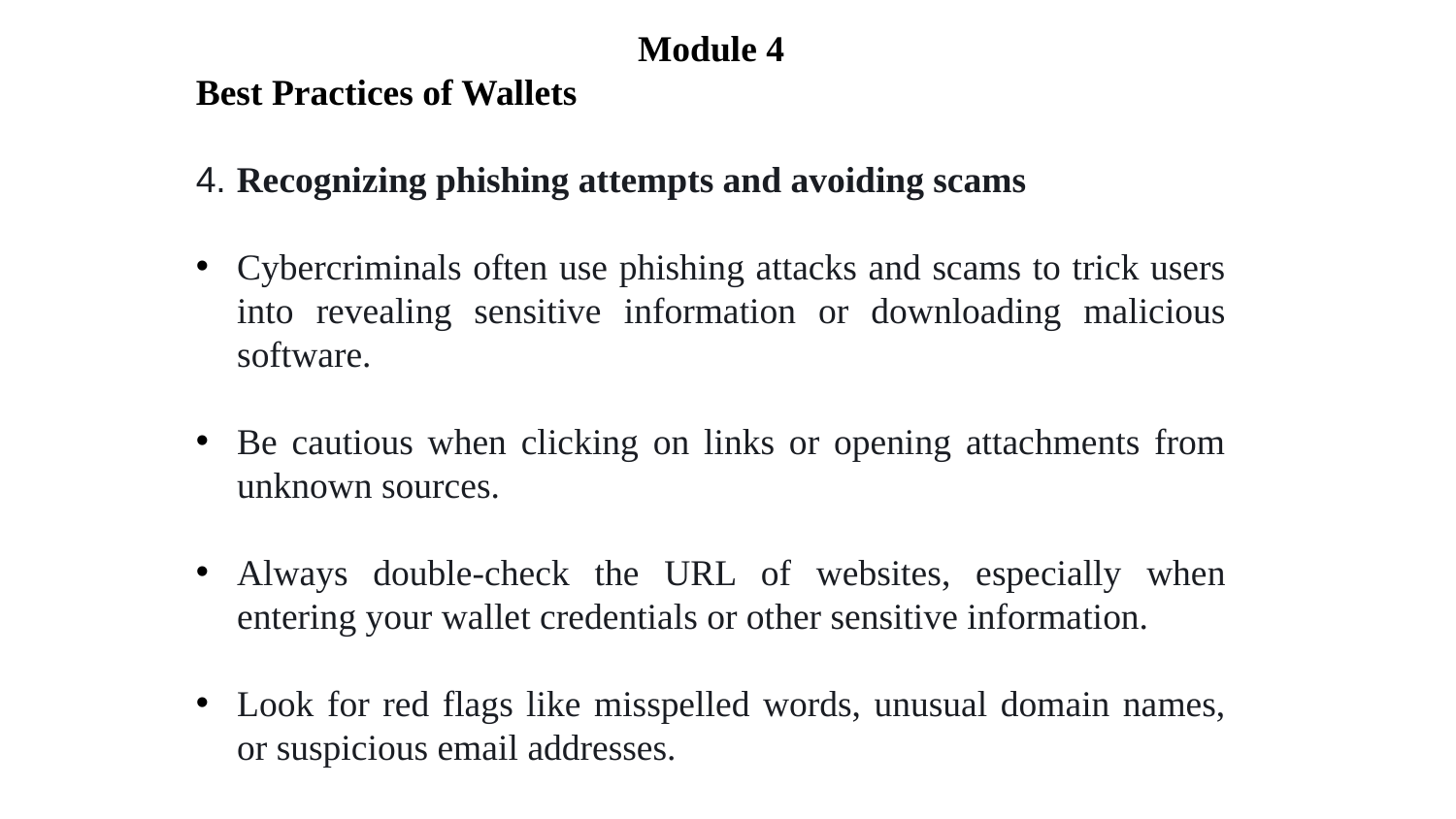

Module 4
Best Practices of Wallets

4. Recognizing phishing attempts and avoiding scams

Cybercriminals often use phishing attacks and scams to trick users into revealing sensitive information or downloading malicious software.

Be cautious when clicking on links or opening attachments from unknown sources.

Always double-check the URL of websites, especially when entering your wallet credentials or other sensitive information.

Look for red flags like misspelled words, unusual domain names, or suspicious email addresses.